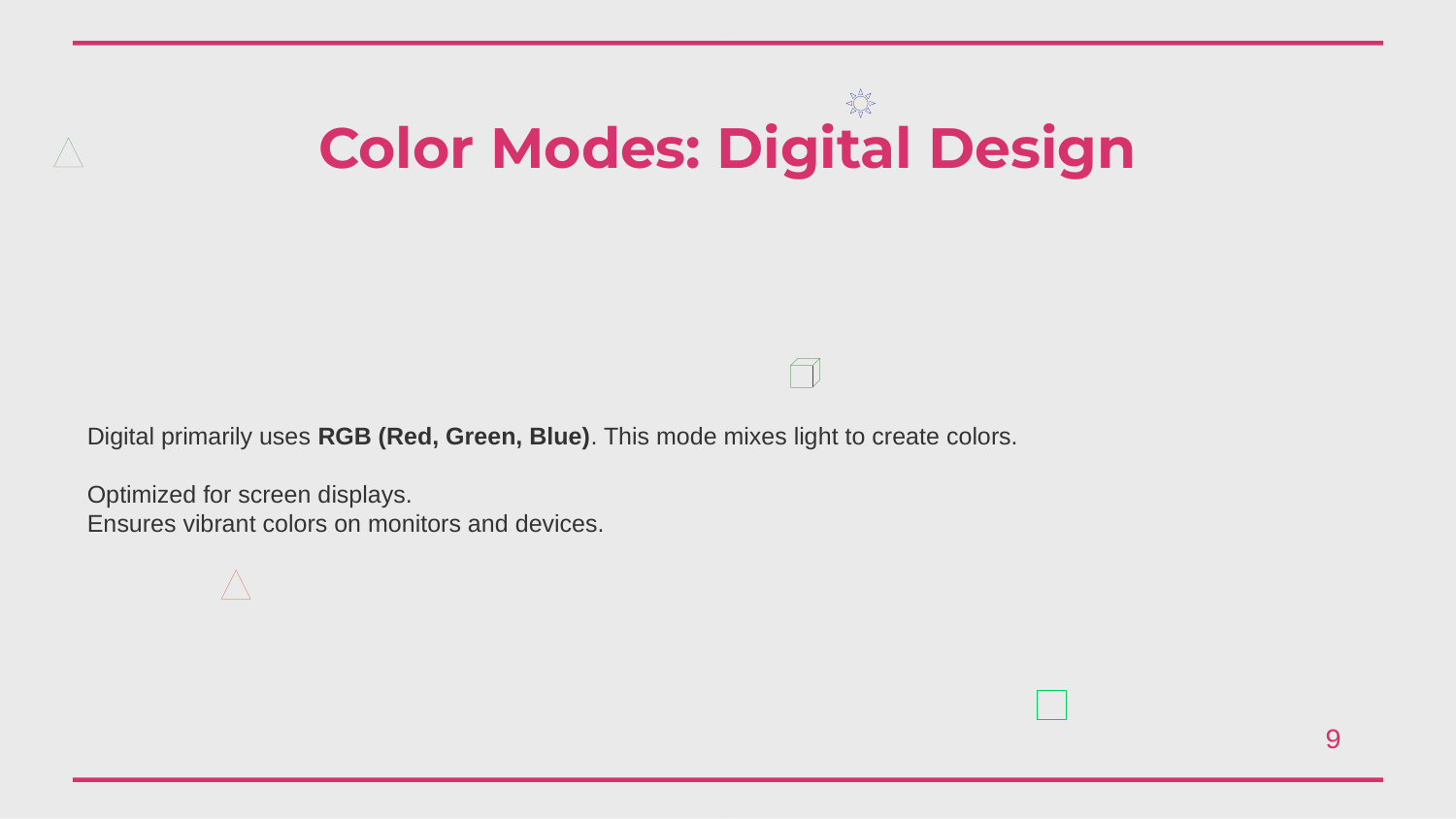

Color Modes: Digital Design

Digital primarily uses RGB (Red, Green, Blue). This mode mixes light to create colors.

Optimized for screen displays.
Ensures vibrant colors on monitors and devices.

9